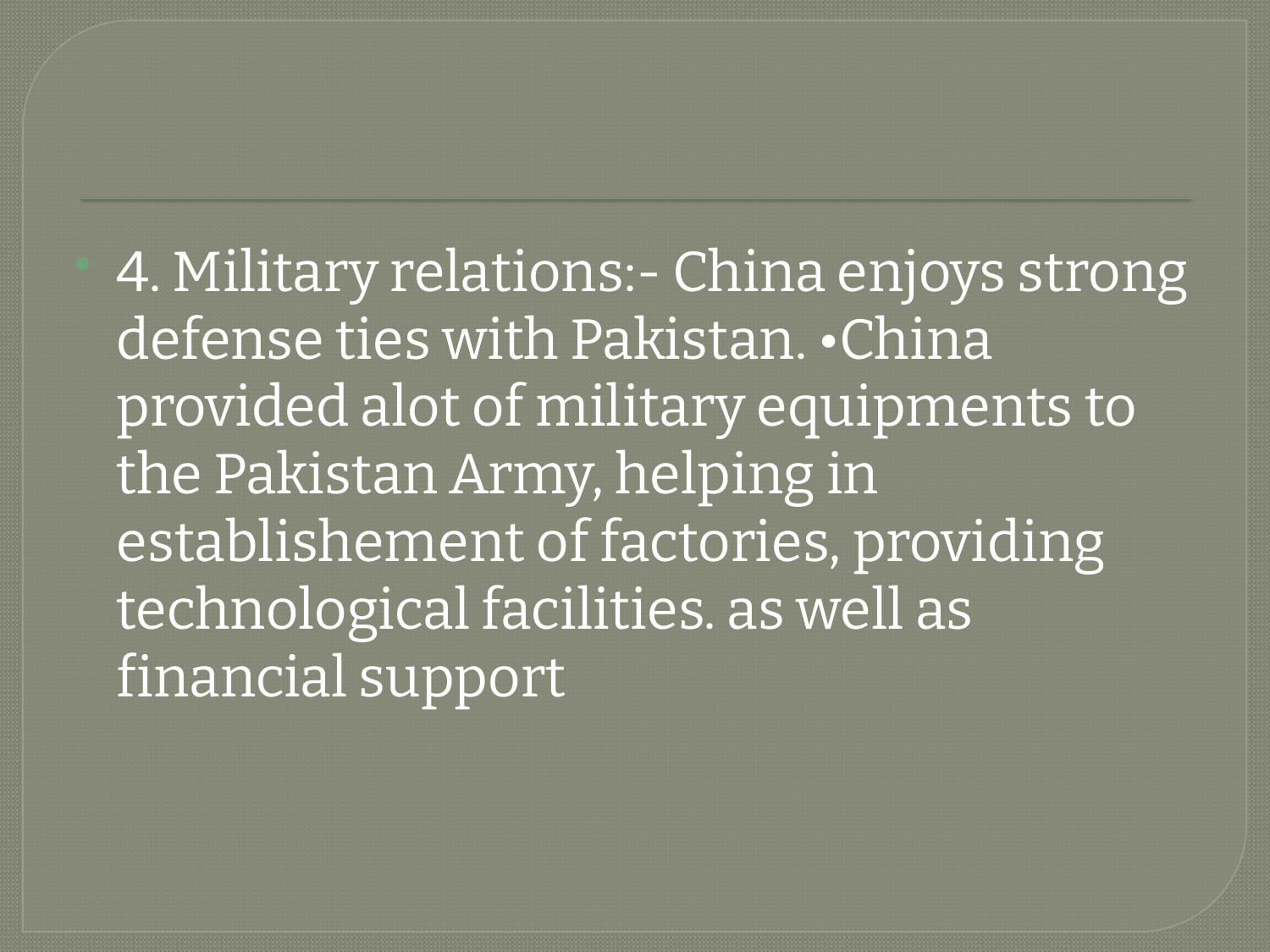

#
4. Military relations:- China enjoys strong defense ties with Pakistan. •China provided alot of military equipments to the Pakistan Army, helping in establishement of factories, providing technological facilities. as well as financial support